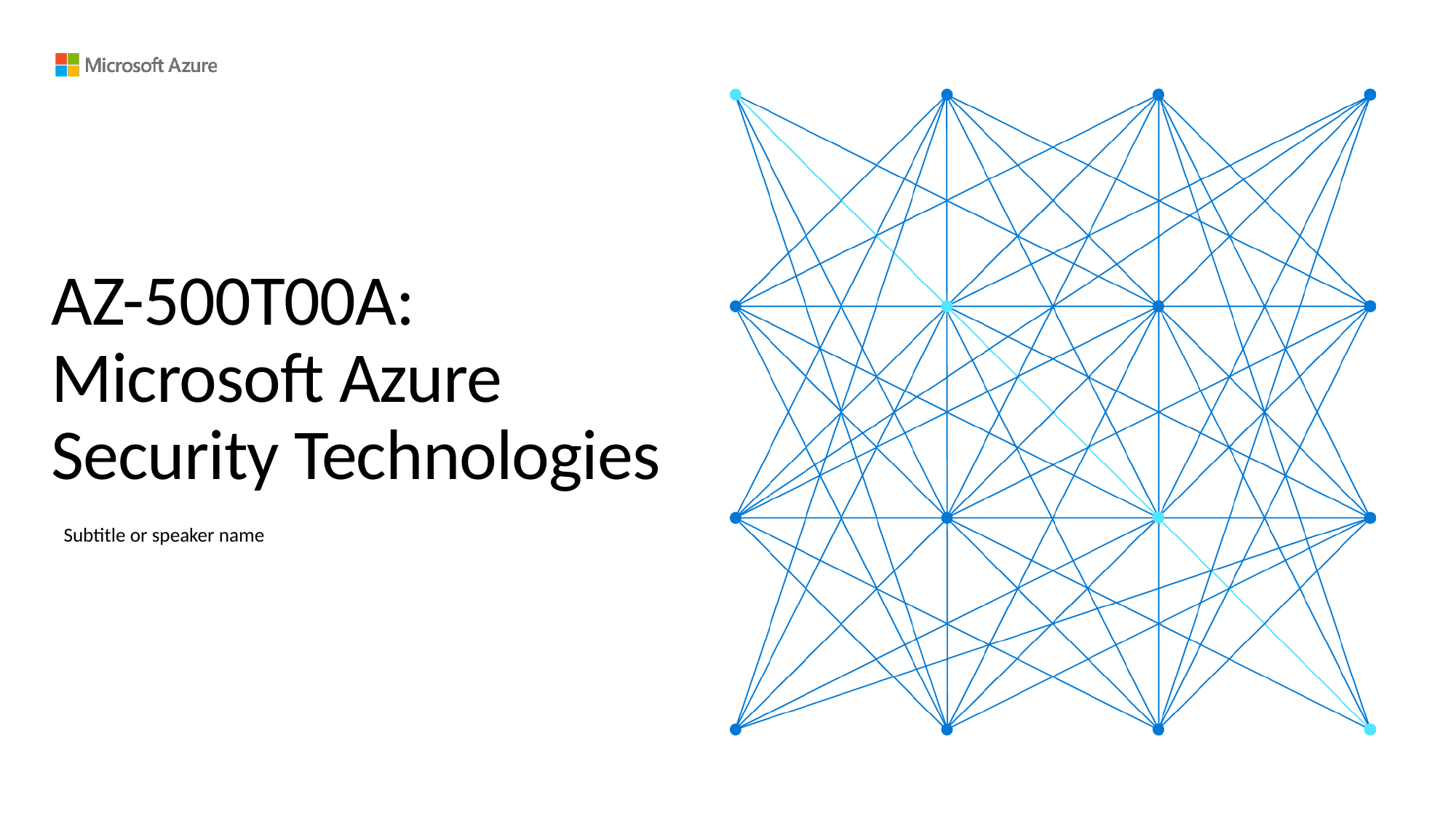

# AZ-500T00A: Microsoft Azure Security Technologies
Subtitle or speaker name